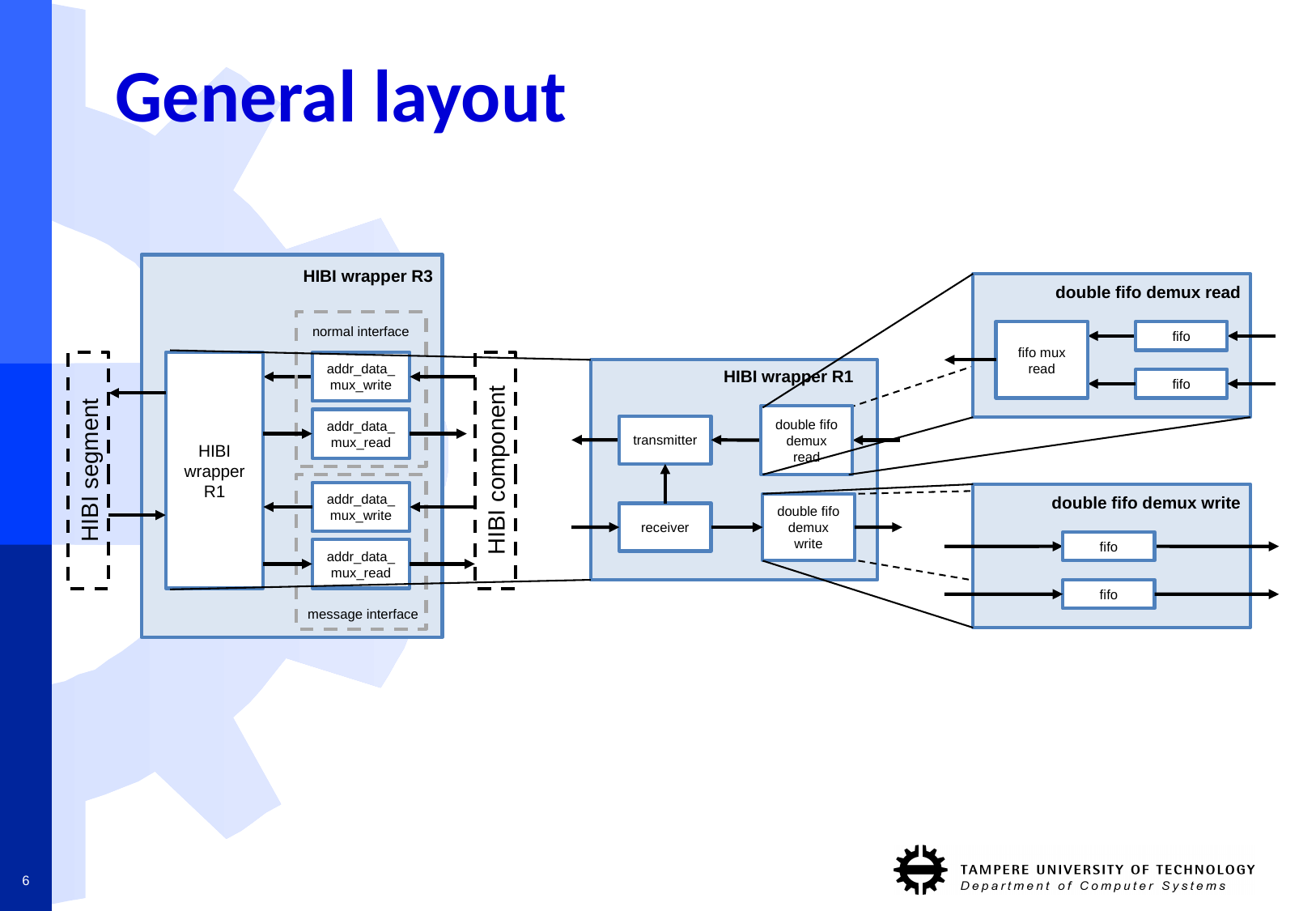

# General layout

HIBI wrapper R3

double fifo demux read
fifo mux read
fifo
fifo

normal interface
HIBI wrapper R1
addr_data_mux_write

HIBI wrapper R1
double fifo demux read
addr_data_mux_read
transmitter
HIBI segment
HIBI component

addr_data_mux_write

double fifo demux write
fifo
fifo
double fifo demux write
receiver
addr_data_mux_read
message interface
6